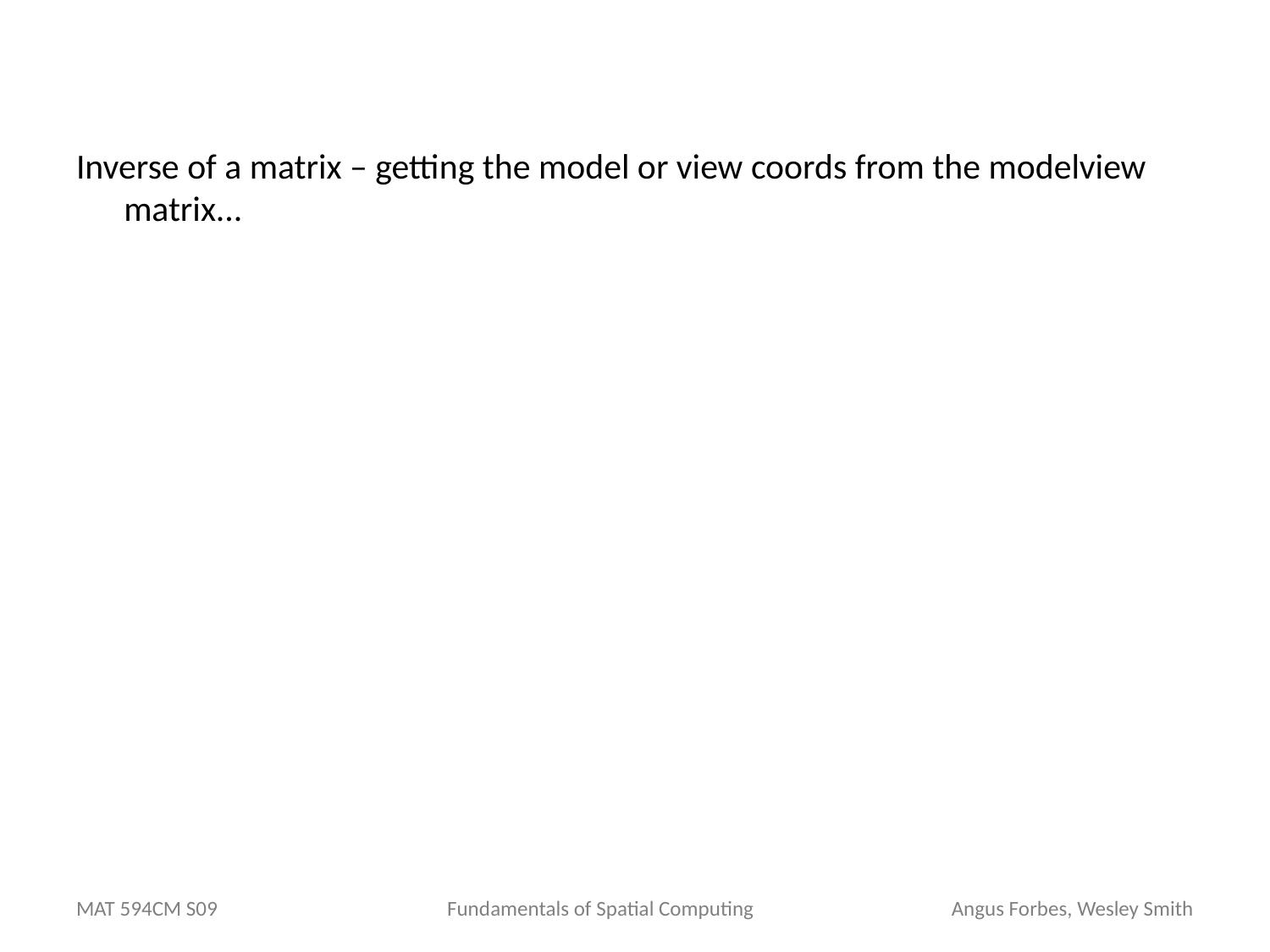

#
Inverse of a matrix – getting the model or view coords from the modelview matrix...